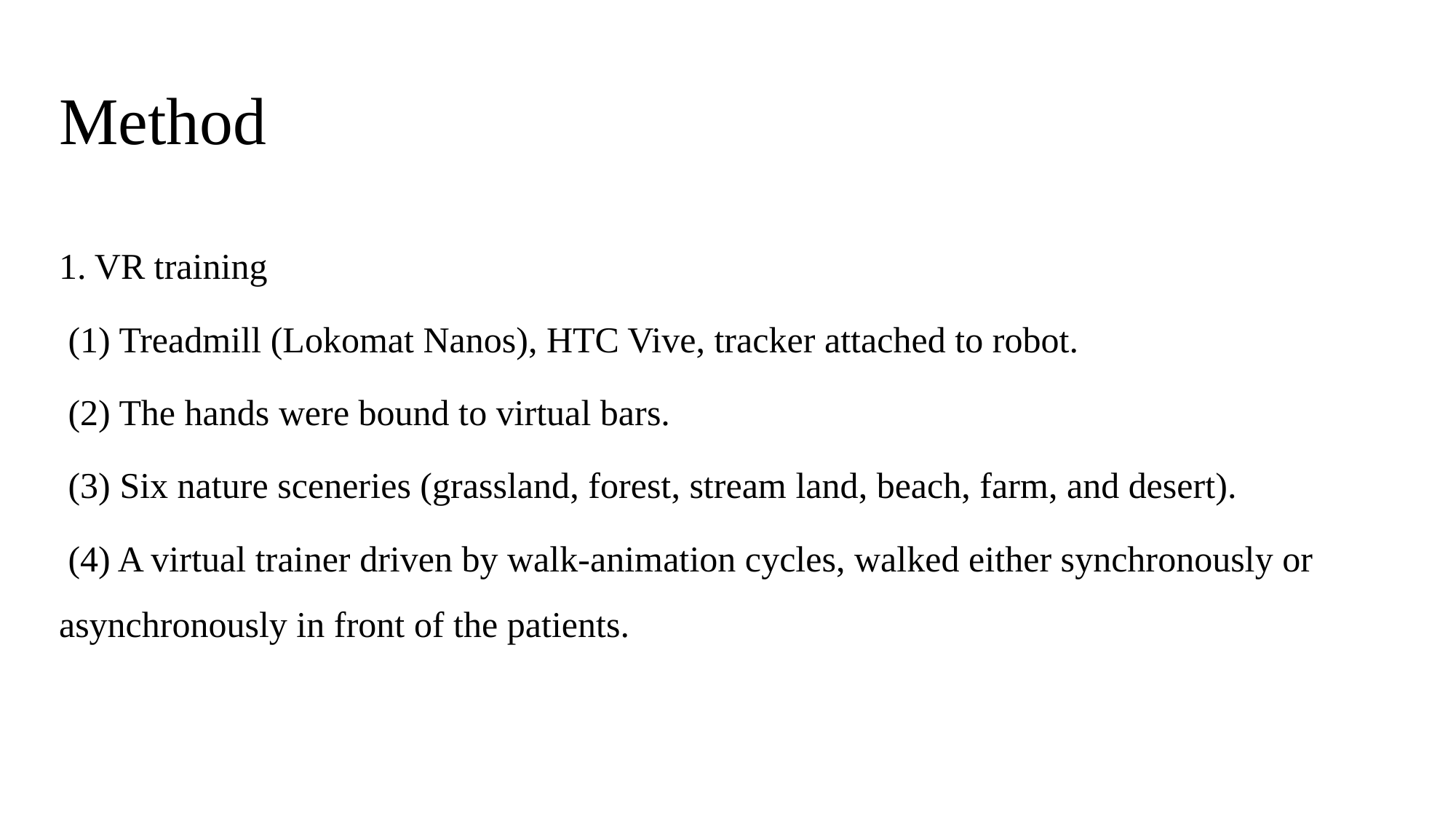

# Method
1. VR training
 (1) Treadmill (Lokomat Nanos), HTC Vive, tracker attached to robot.
 (2) The hands were bound to virtual bars.
 (3) Six nature sceneries (grassland, forest, stream land, beach, farm, and desert).
 (4) A virtual trainer driven by walk-animation cycles, walked either synchronously or asynchronously in front of the patients.